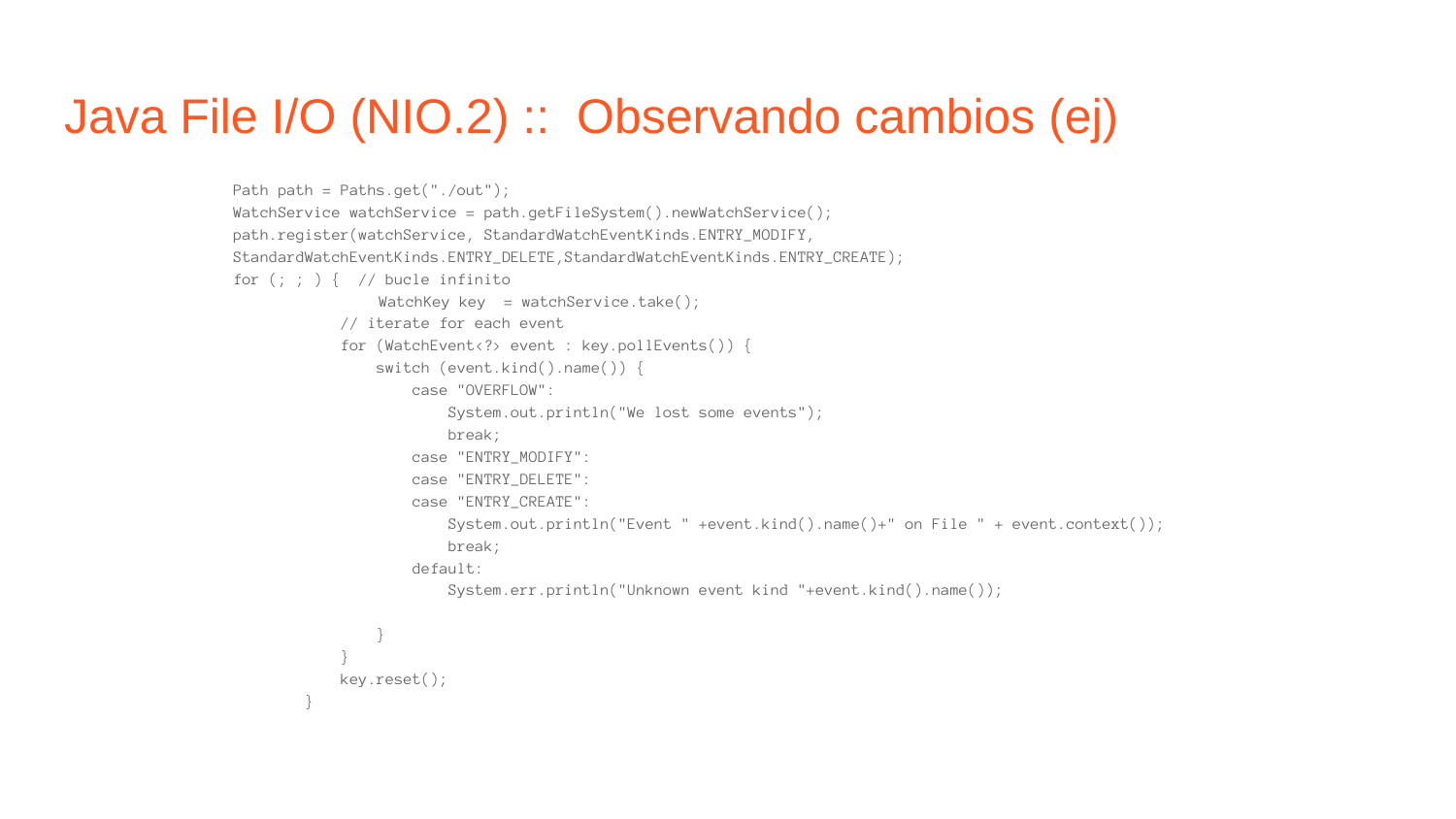

# Java File I/O (NIO.2) ::  Observando cambios (ej)
Path path = Paths.get("./out");
WatchService watchService = path.getFileSystem().newWatchService();
path.register(watchService, StandardWatchEventKinds.ENTRY_MODIFY,                   StandardWatchEventKinds.ENTRY_DELETE,StandardWatchEventKinds.ENTRY_CREATE);
for (; ; ) {  // bucle infinito
	WatchKey key  = watchService.take();
            // iterate for each event
            for (WatchEvent<?> event : key.pollEvents()) {
                switch (event.kind().name()) {
                    case "OVERFLOW":
                        System.out.println("We lost some events");
                        break;
                    case "ENTRY_MODIFY":
                    case "ENTRY_DELETE":
                    case "ENTRY_CREATE":
                        System.out.println("Event " +event.kind().name()+" on File " + event.context());
                        break;
                    default:
                        System.err.println("Unknown event kind "+event.kind().name());
                }
            }
            key.reset();
        }